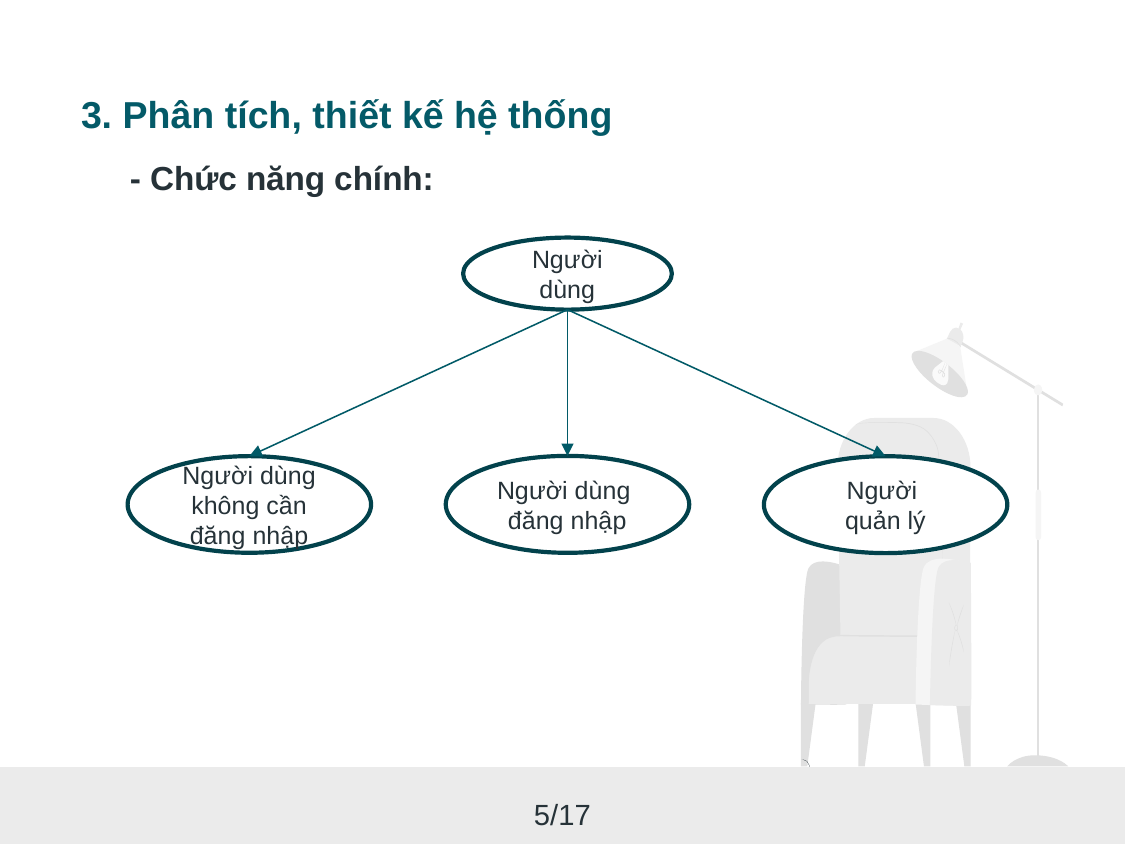

3. Phân tích, thiết kế hệ thống
- Chức năng chính:
Người dùng
Người dùng  đăng nhập
Người
quản lý
Người dùng không cần đăng nhập
5/17